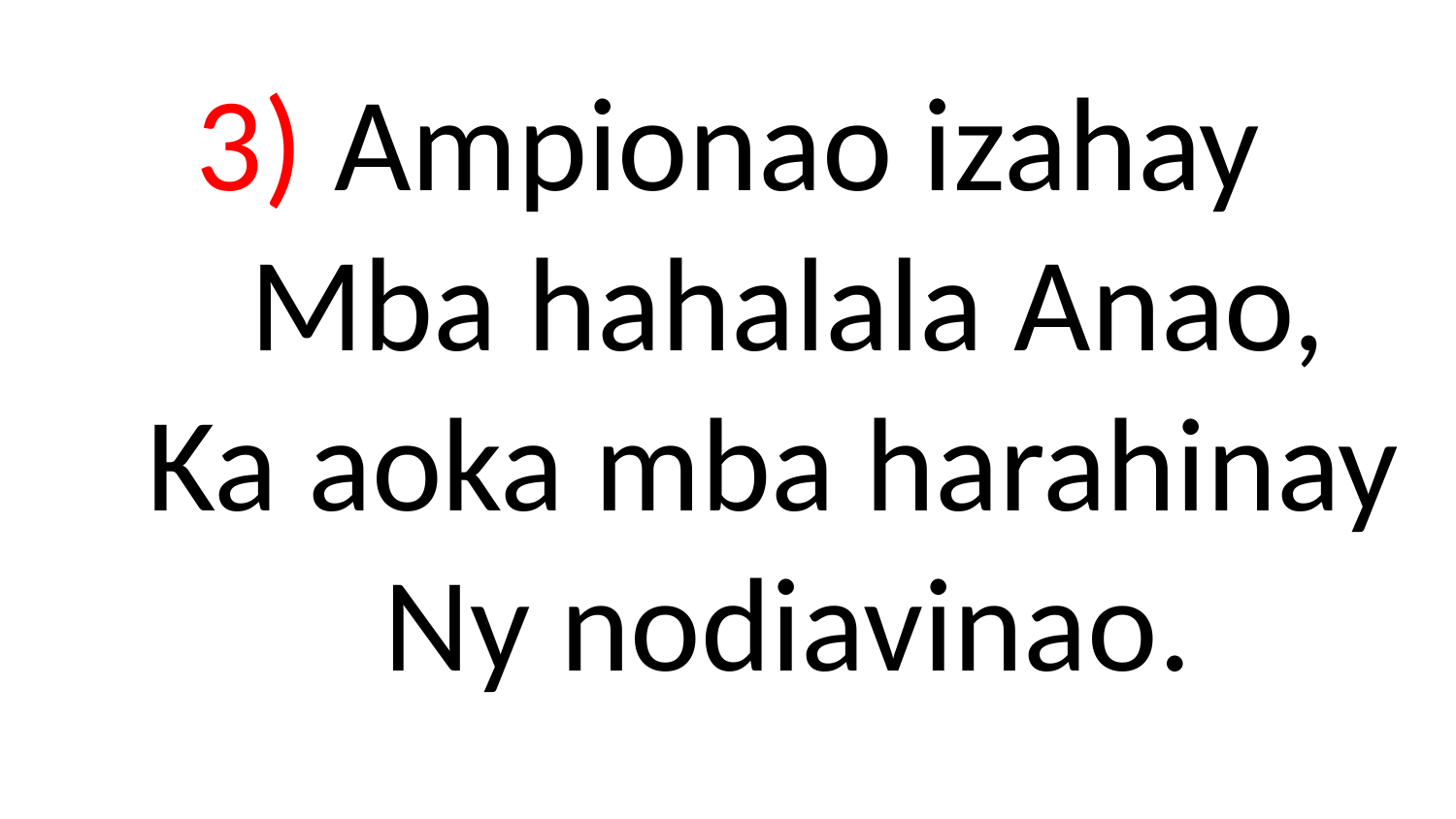

# 3) Ampionao izahay Mba hahalala Anao, Ka aoka mba harahinay Ny nodiavinao.